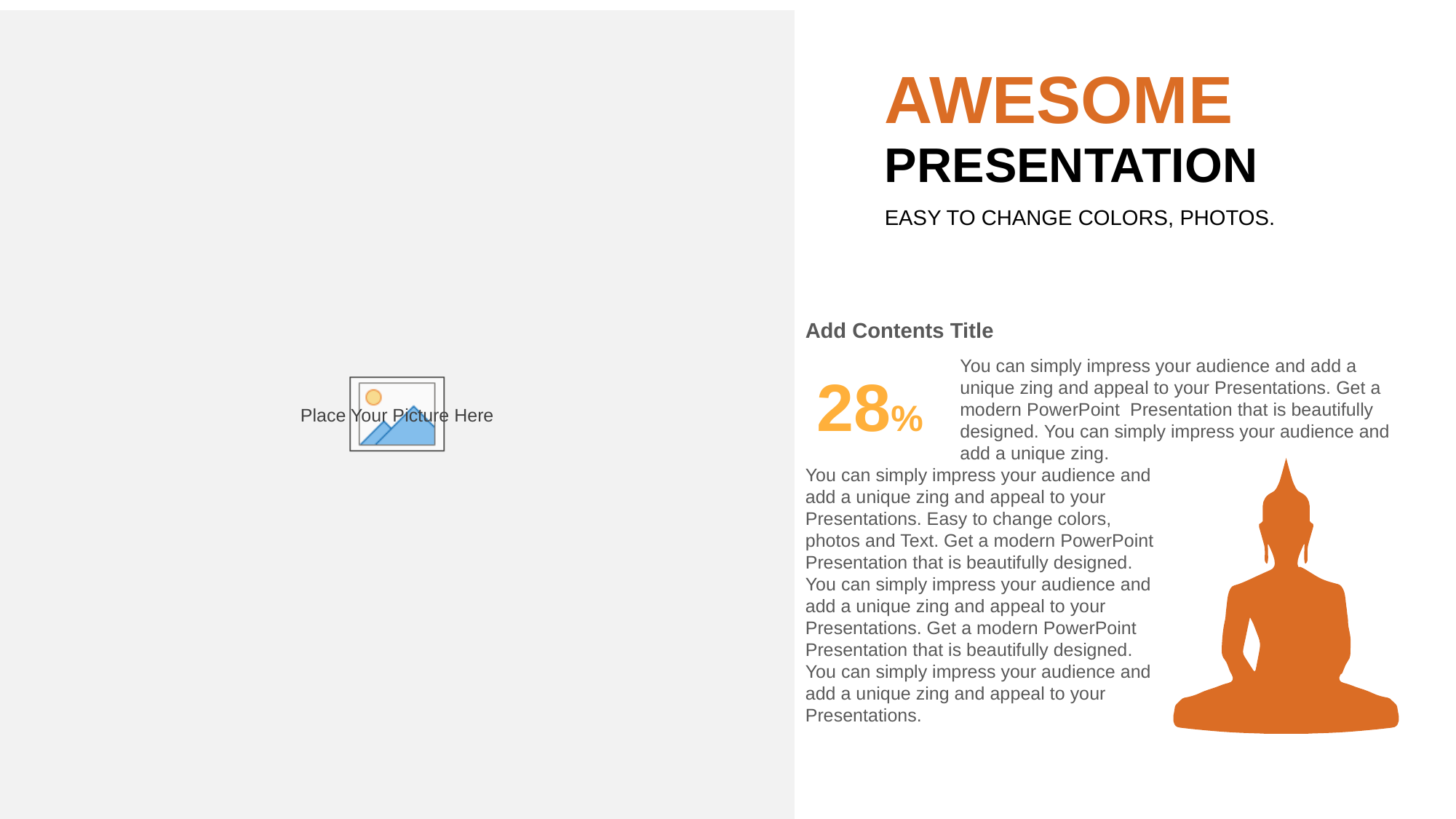

AWESOME
We Create Quality Professional
PPT Presentation
PRESENTATION
EASY TO CHANGE COLORS, PHOTOS.
Add Contents Title
You can simply impress your audience and add a unique zing and appeal to your Presentations. Get a modern PowerPoint  Presentation that is beautifully designed. You can simply impress your audience and add a unique zing.
28%

You can simply impress your audience and add a unique zing and appeal to your Presentations. Easy to change colors, photos and Text. Get a modern PowerPoint  Presentation that is beautifully designed. You can simply impress your audience and add a unique zing and appeal to your Presentations. Get a modern PowerPoint  Presentation that is beautifully designed. You can simply impress your audience and add a unique zing and appeal to your Presentations.